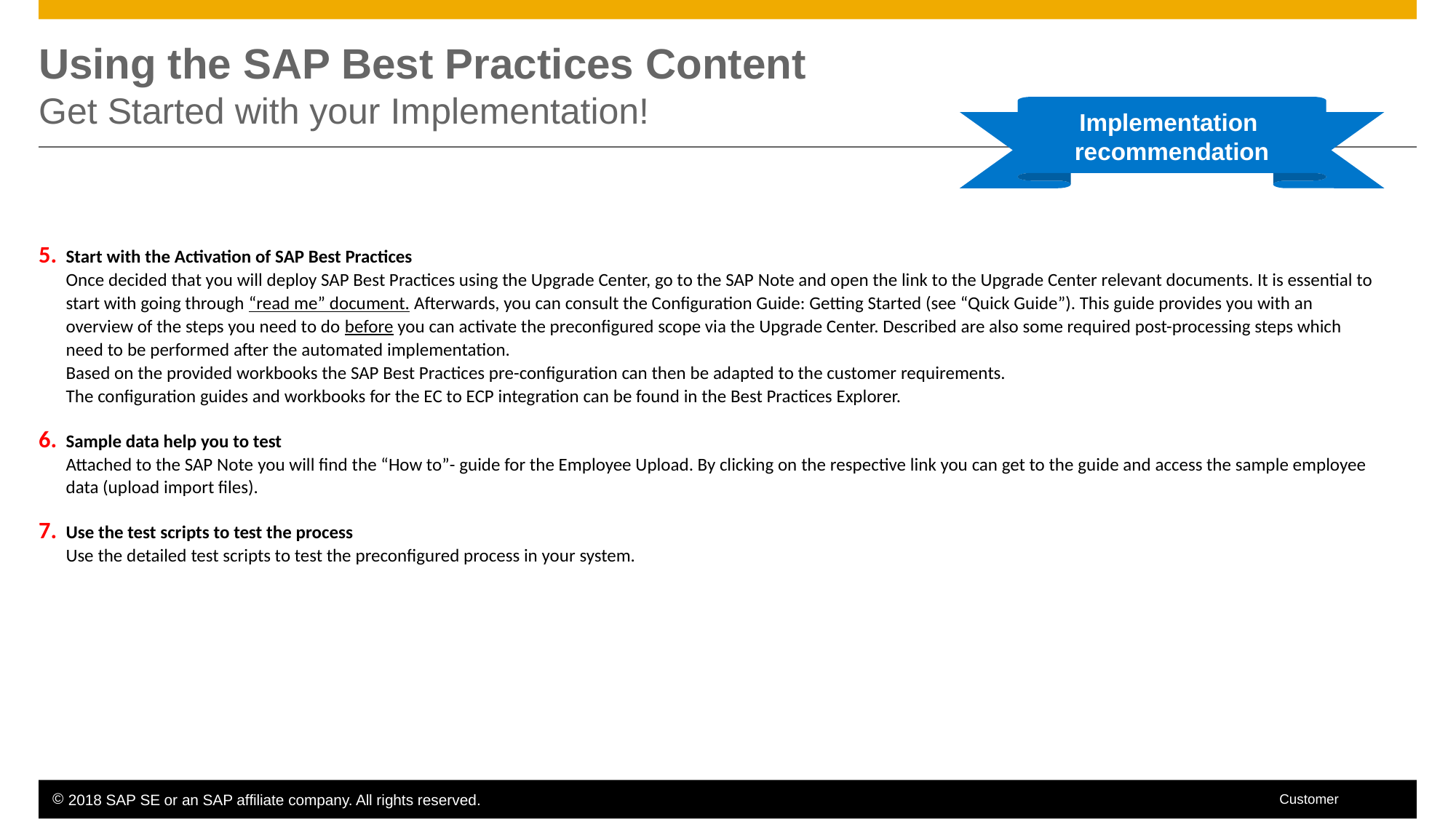

# Using the SAP Best Practices Content Get Started with your Implementation!

Implementation
recommendation
Start with the Activation of SAP Best Practices
Once decided that you will deploy SAP Best Practices using the Upgrade Center, go to the SAP Note and open the link to the Upgrade Center relevant documents. It is essential to start with going through “read me” document. Afterwards, you can consult the Configuration Guide: Getting Started (see “Quick Guide”). This guide provides you with an overview of the steps you need to do before you can activate the preconfigured scope via the Upgrade Center. Described are also some required post-processing steps which need to be performed after the automated implementation.
Based on the provided workbooks the SAP Best Practices pre-configuration can then be adapted to the customer requirements.
The configuration guides and workbooks for the EC to ECP integration can be found in the Best Practices Explorer.
Sample data help you to test
Attached to the SAP Note you will find the “How to”- guide for the Employee Upload. By clicking on the respective link you can get to the guide and access the sample employee data (upload import files).
Use the test scripts to test the process
Use the detailed test scripts to test the preconfigured process in your system.